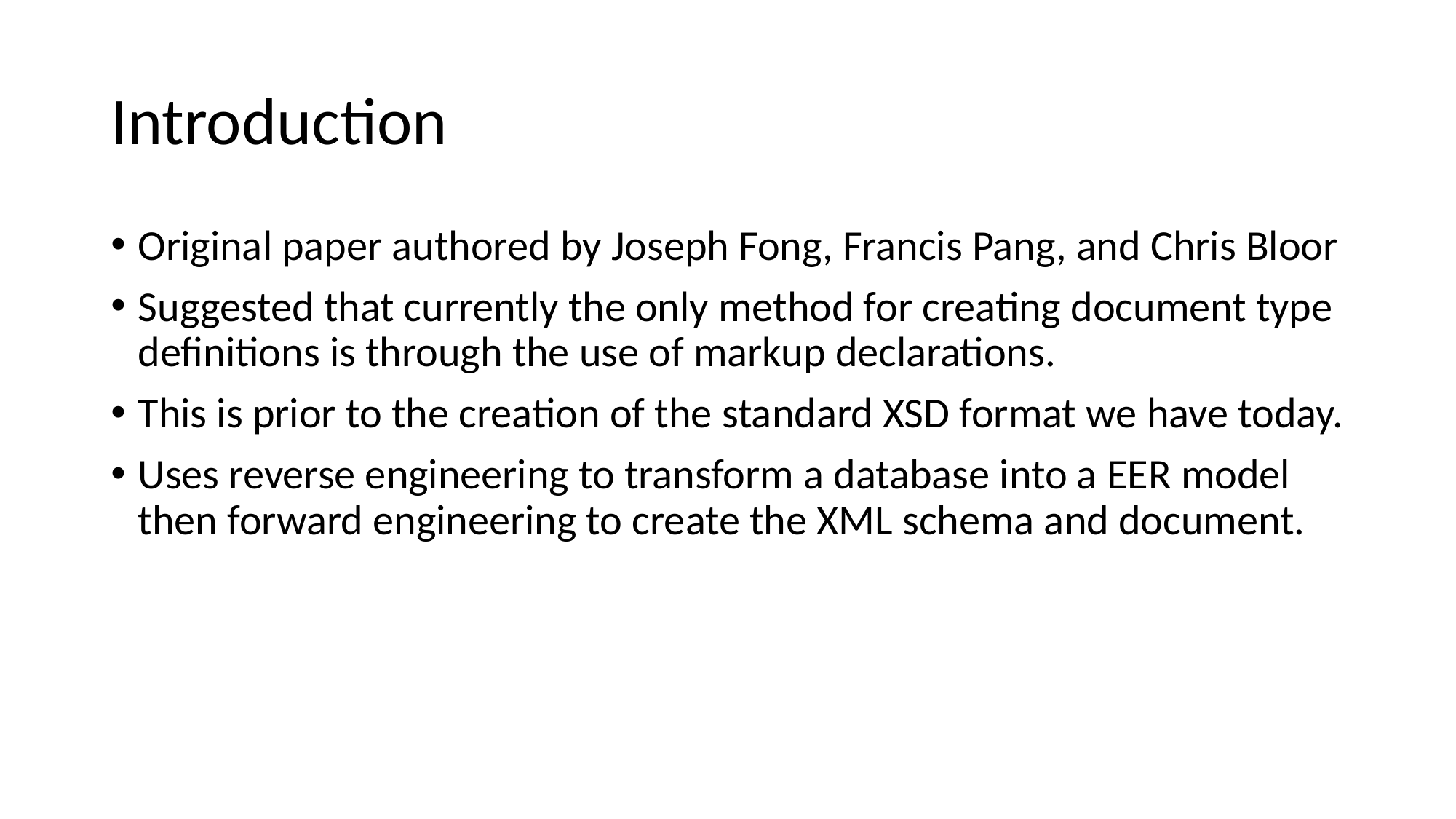

# Introduction
Original paper authored by Joseph Fong, Francis Pang, and Chris Bloor
Suggested that currently the only method for creating document type definitions is through the use of markup declarations.
This is prior to the creation of the standard XSD format we have today.
Uses reverse engineering to transform a database into a EER model then forward engineering to create the XML schema and document.